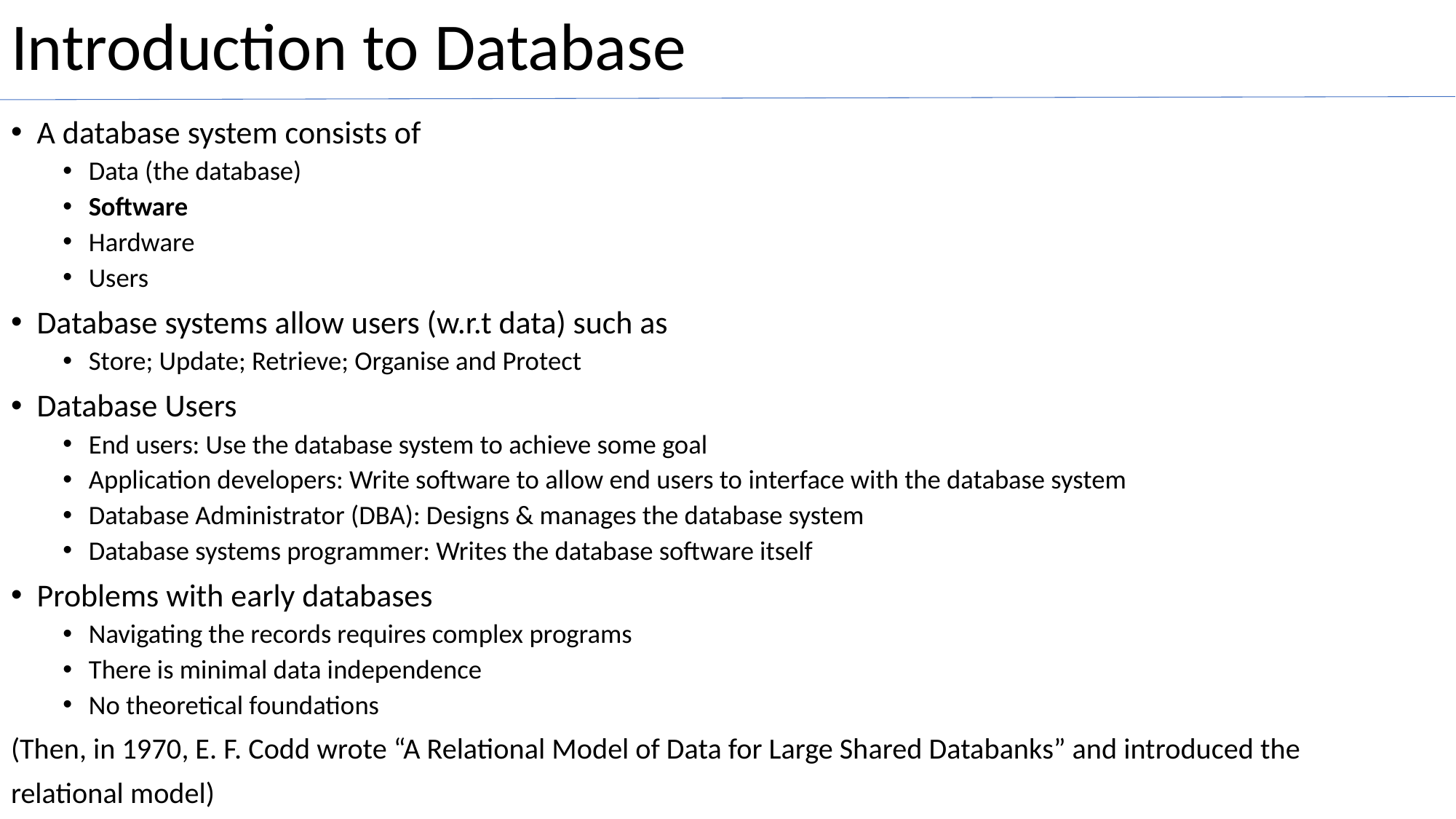

# Introduction to Database
A database system consists of
Data (the database)
Software
Hardware
Users
Database systems allow users (w.r.t data) such as
Store; Update; Retrieve; Organise and Protect
Database Users
End users: Use the database system to achieve some goal
Application developers: Write software to allow end users to interface with the database system
Database Administrator (DBA): Designs & manages the database system
Database systems programmer: Writes the database software itself
Problems with early databases
Navigating the records requires complex programs
There is minimal data independence
No theoretical foundations
(Then, in 1970, E. F. Codd wrote “A Relational Model of Data for Large Shared Databanks” and introduced the
relational model)